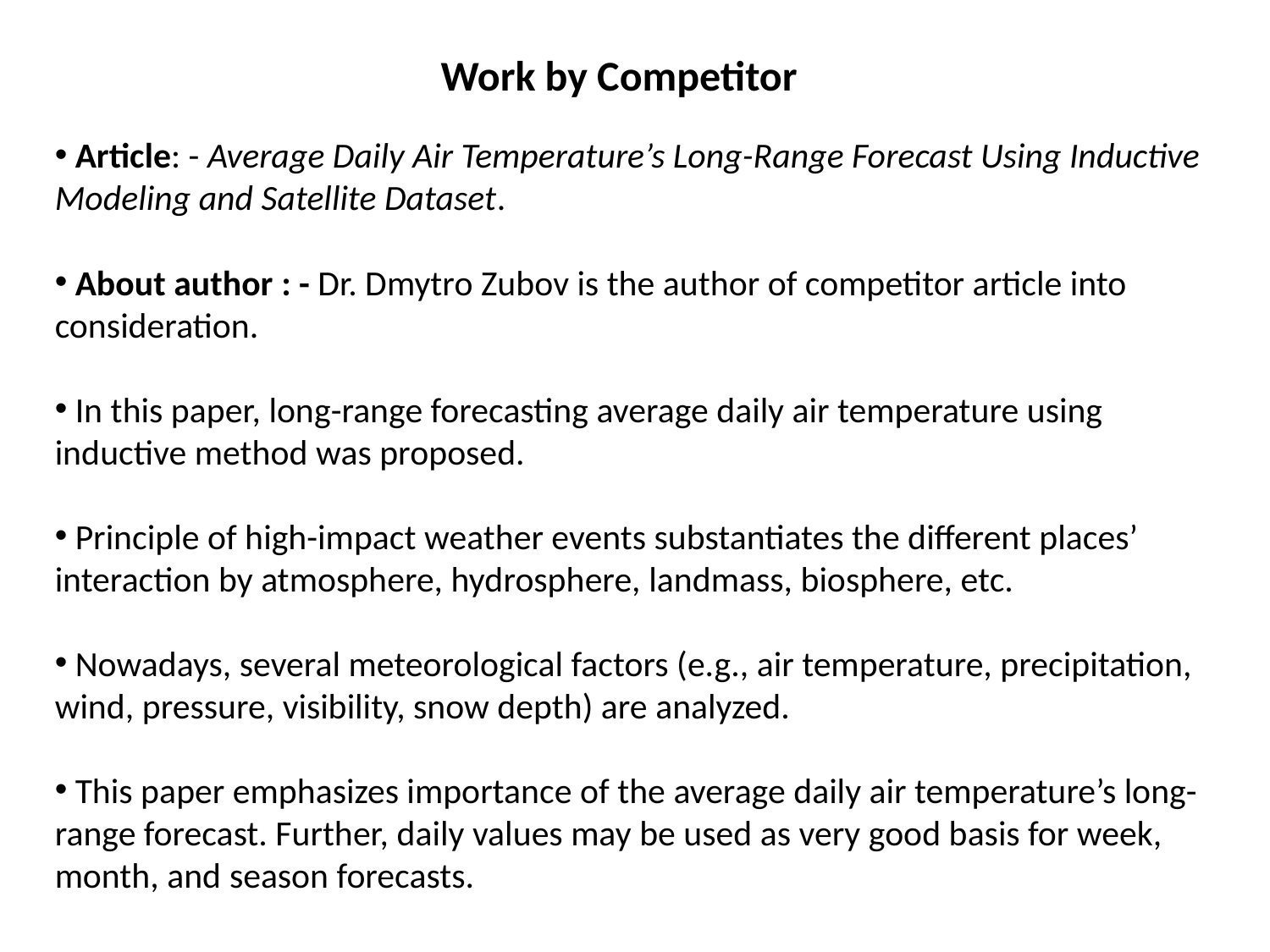

Work by Competitor
 Article: - Average Daily Air Temperature’s Long-Range Forecast Using Inductive Modeling and Satellite Dataset.

 About author : - Dr. Dmytro Zubov is the author of competitor article into consideration.

 In this paper, long-range forecasting average daily air temperature using inductive method was proposed.

 Principle of high-impact weather events substantiates the different places’ interaction by atmosphere, hydrosphere, landmass, biosphere, etc.

 Nowadays, several meteorological factors (e.g., air temperature, precipitation, wind, pressure, visibility, snow depth) are analyzed.

 This paper emphasizes importance of the average daily air temperature’s long-range forecast. Further, daily values may be used as very good basis for week, month, and season forecasts.